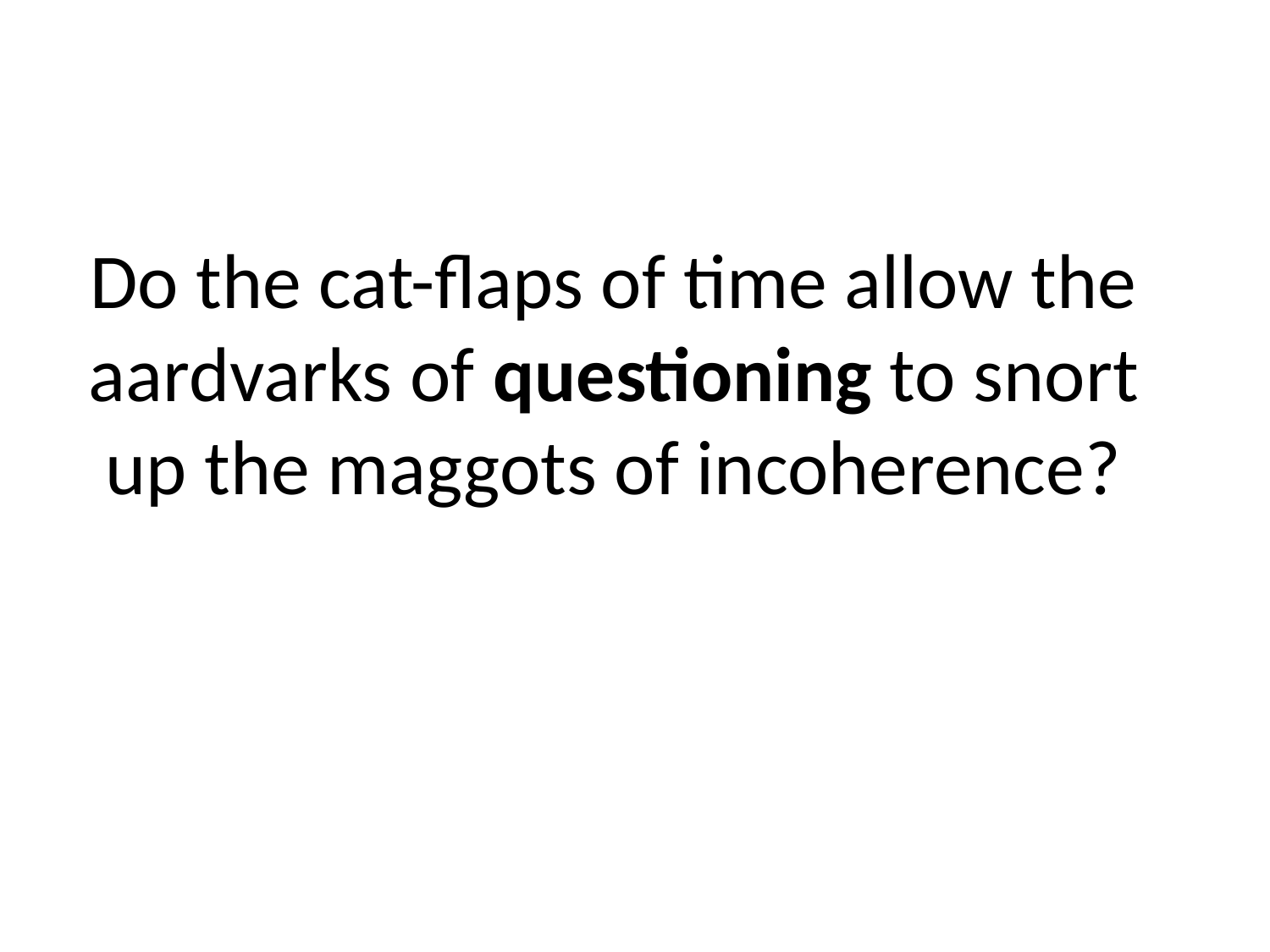

# Do the cat-flaps of time allow the aardvarks of questioning to snort up the maggots of incoherence?